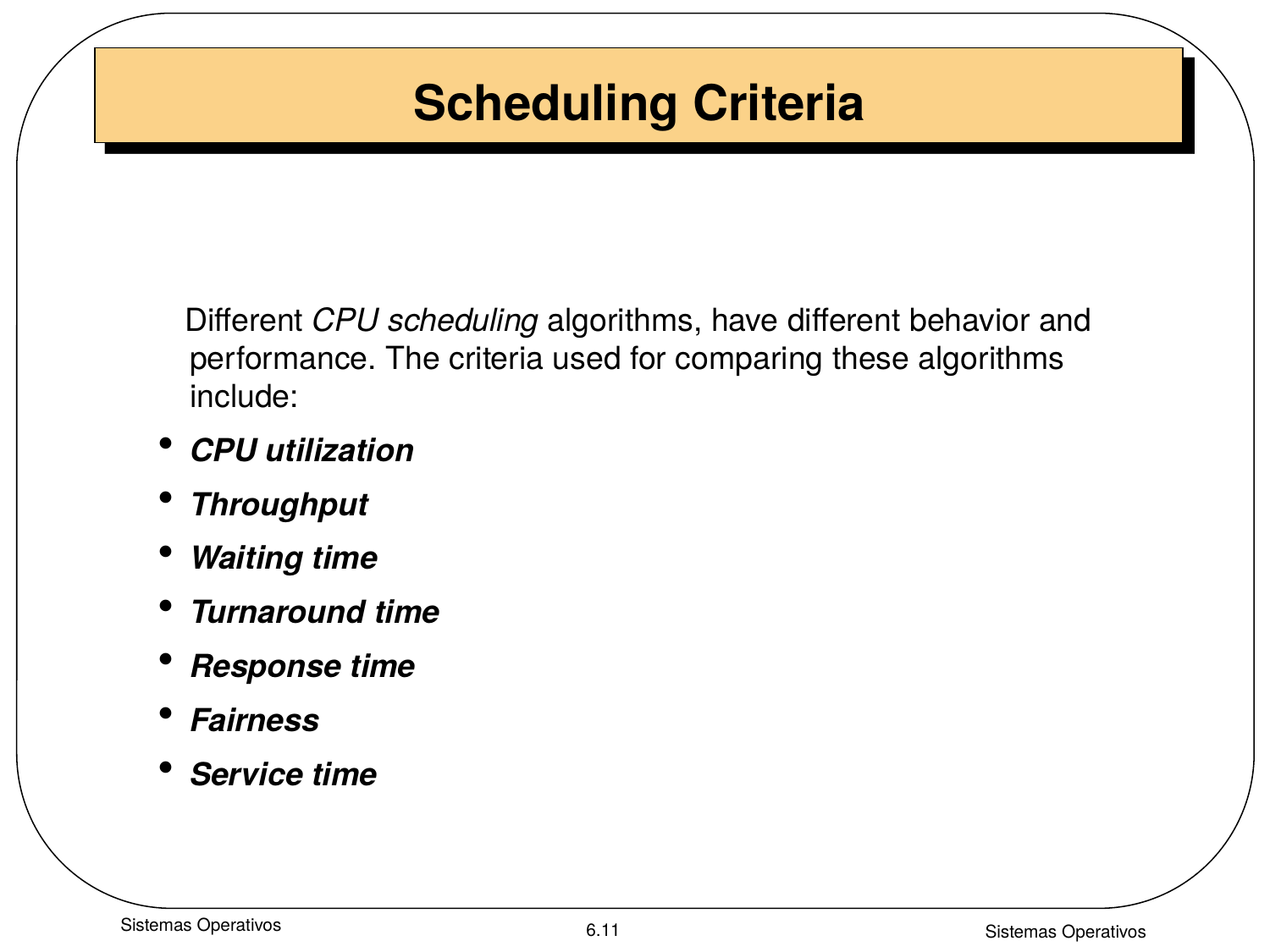

# Scheduling Criteria

   Different CPU scheduling algorithms, have different behavior and performance. The criteria used for comparing these algorithms include:
CPU utilization
Throughput
Waiting time
Turnaround time
Response time
Fairness
Service time
Sistemas Operativos